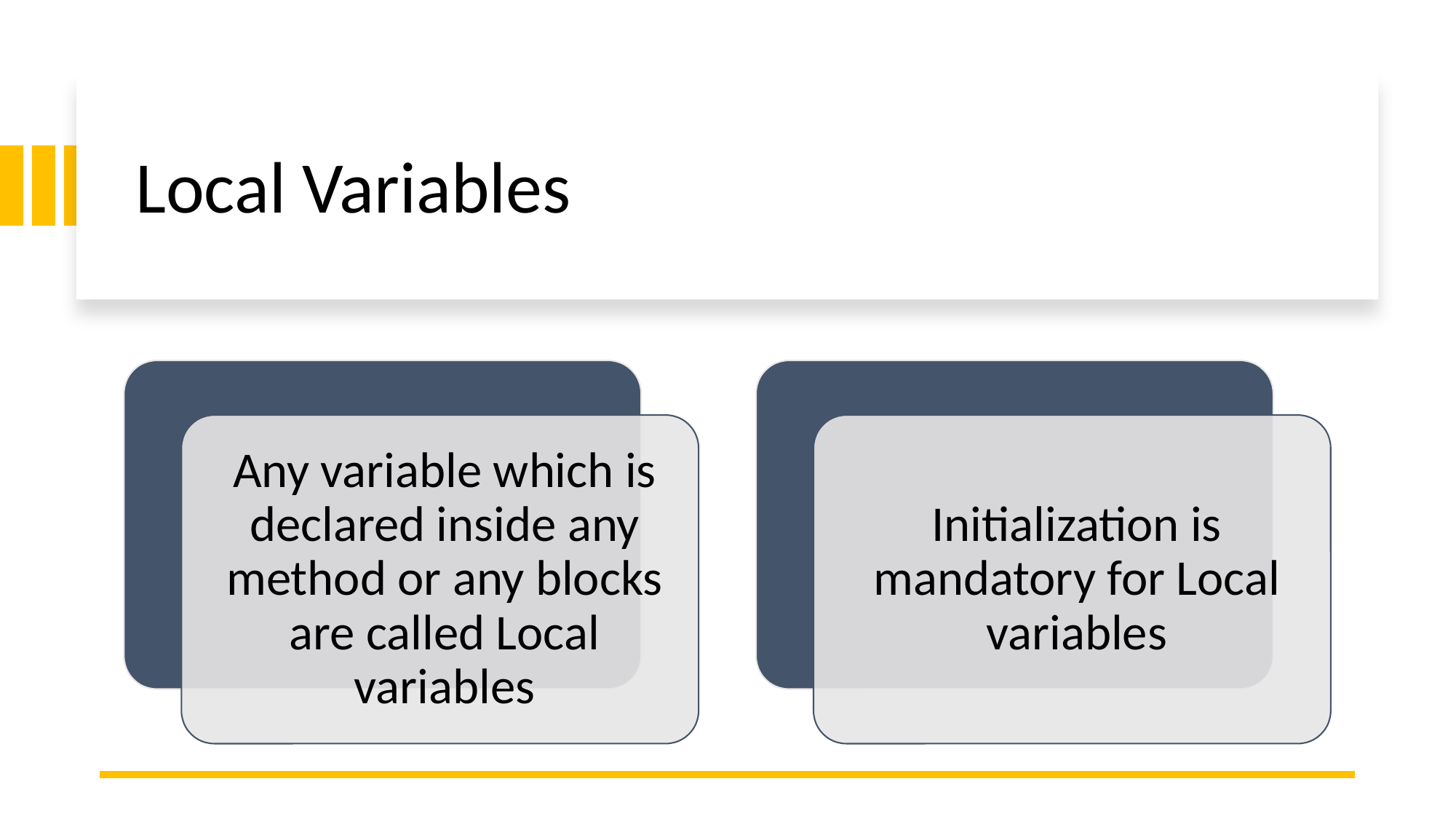

# Local Variables

Any variable which is declared inside any method or any blocks are called Local variables
Initialization is mandatory for Local variables